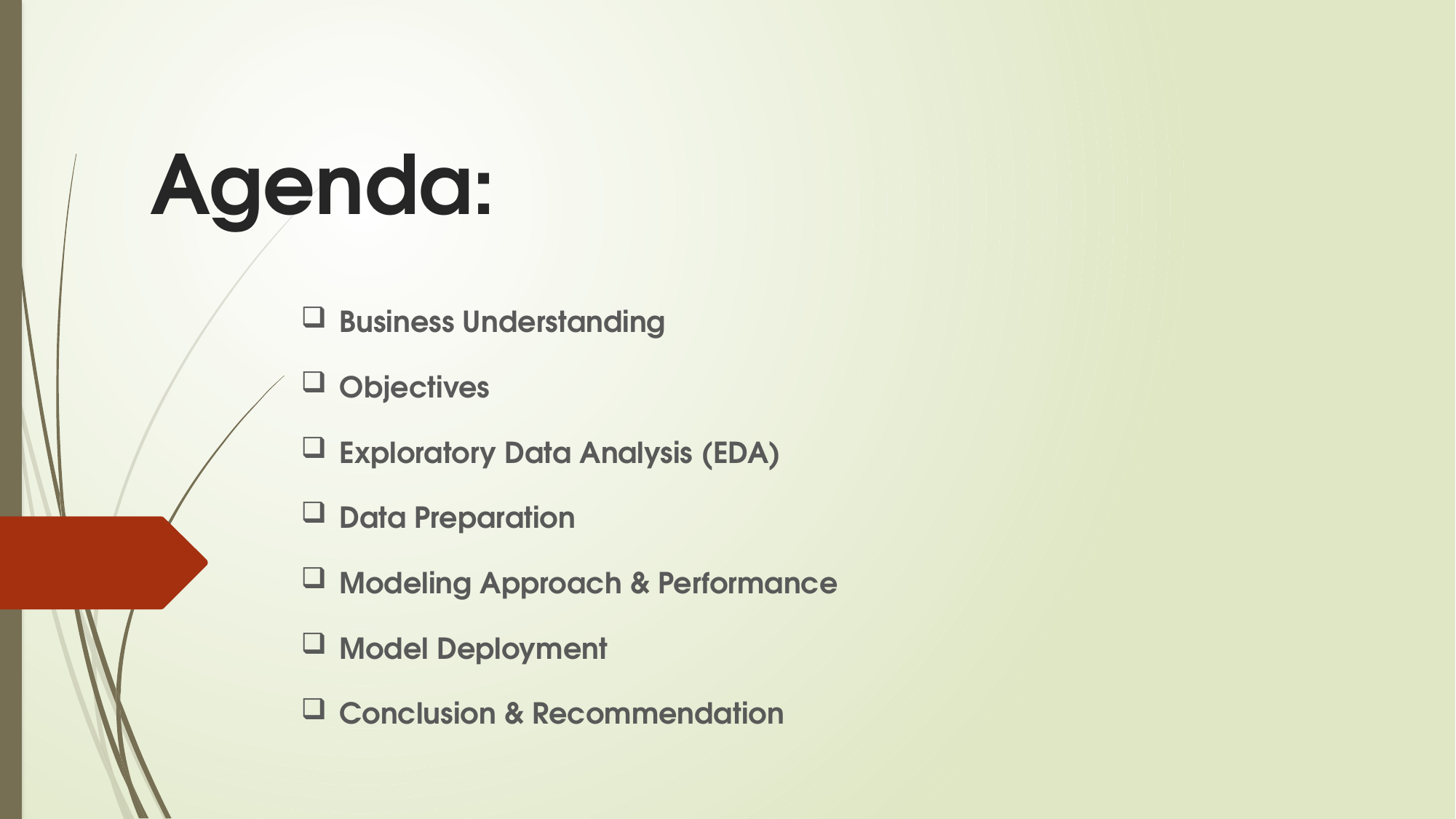

# Agenda:
Business Understanding
Objectives
Exploratory Data Analysis (EDA)
Data Preparation
Modeling Approach & Performance
Model Deployment
Conclusion & Recommendation